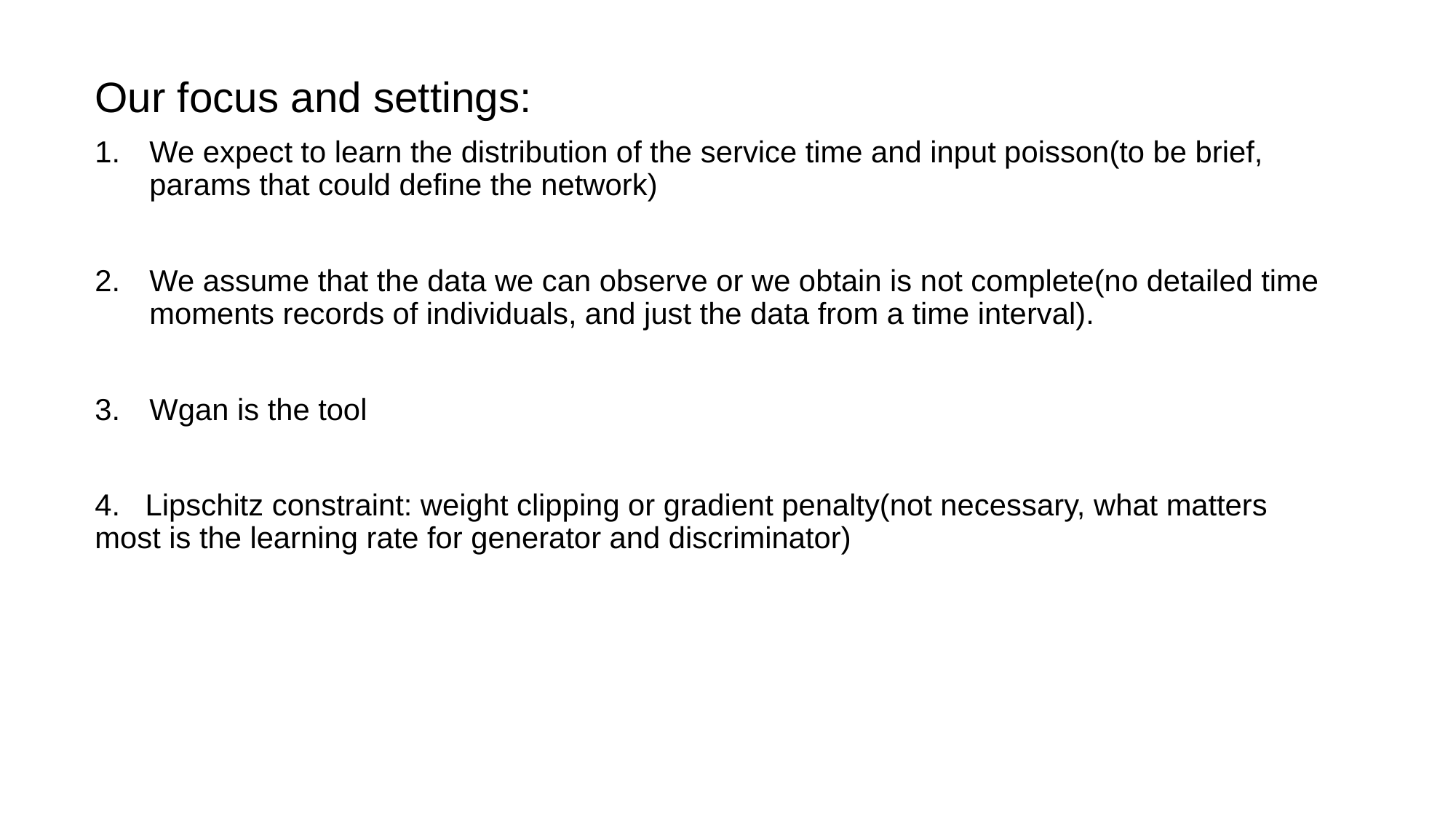

Our focus and settings:
We expect to learn the distribution of the service time and input poisson(to be brief, params that could define the network)

We assume that the data we can observe or we obtain is not complete(no detailed time moments records of individuals, and just the data from a time interval).

Wgan is the tool

4.   Lipschitz constraint: weight clipping or gradient penalty(not necessary, what matters most is the learning rate for generator and discriminator)